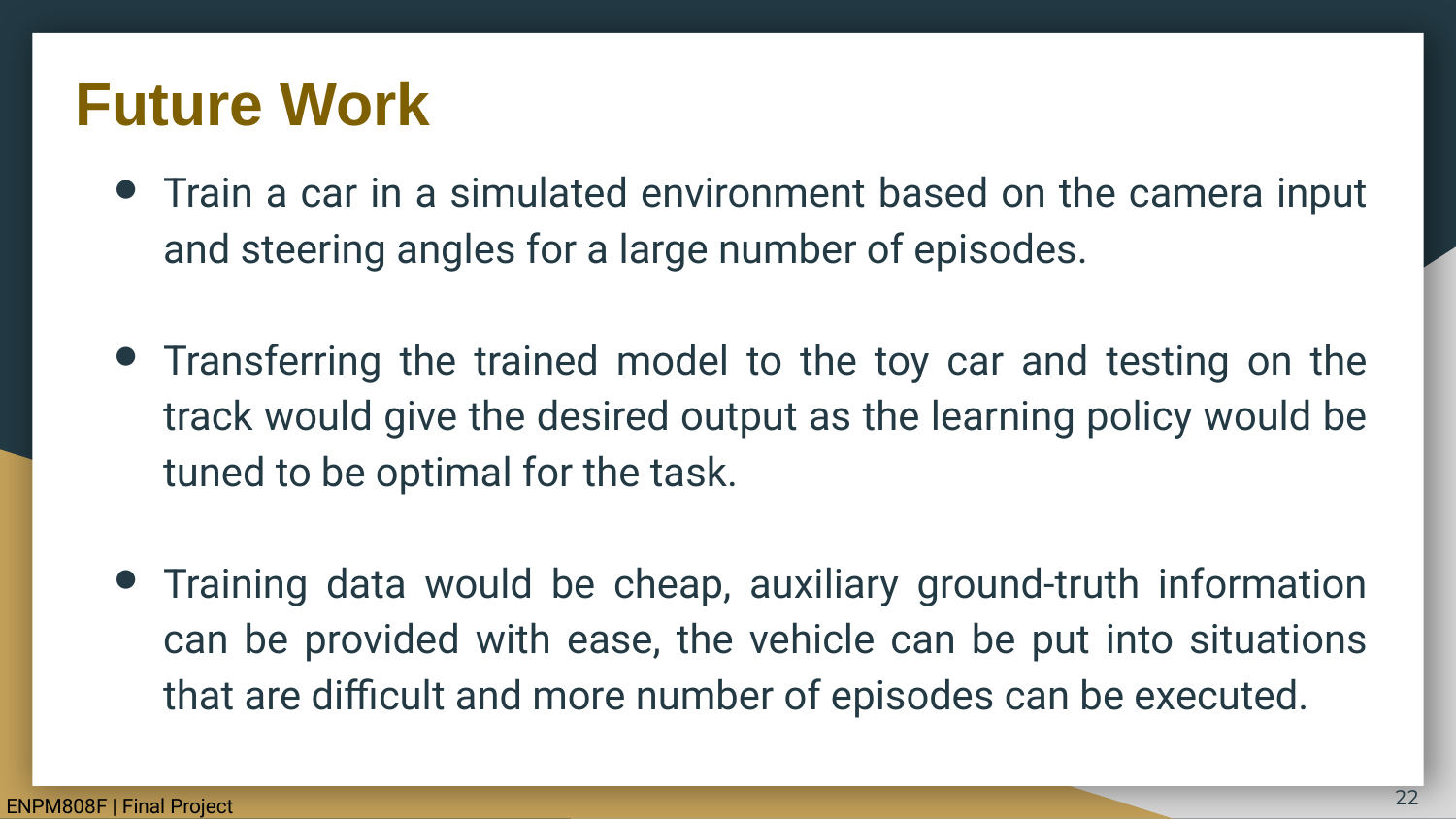

# Future Work
Train a car in a simulated environment based on the camera input and steering angles for a large number of episodes.

Transferring the trained model to the toy car and testing on the track would give the desired output as the learning policy would be tuned to be optimal for the task.

Training data would be cheap, auxiliary ground-truth information can be provided with ease, the vehicle can be put into situations that are difficult and more number of episodes can be executed.
ENPM808F | Final Project
22